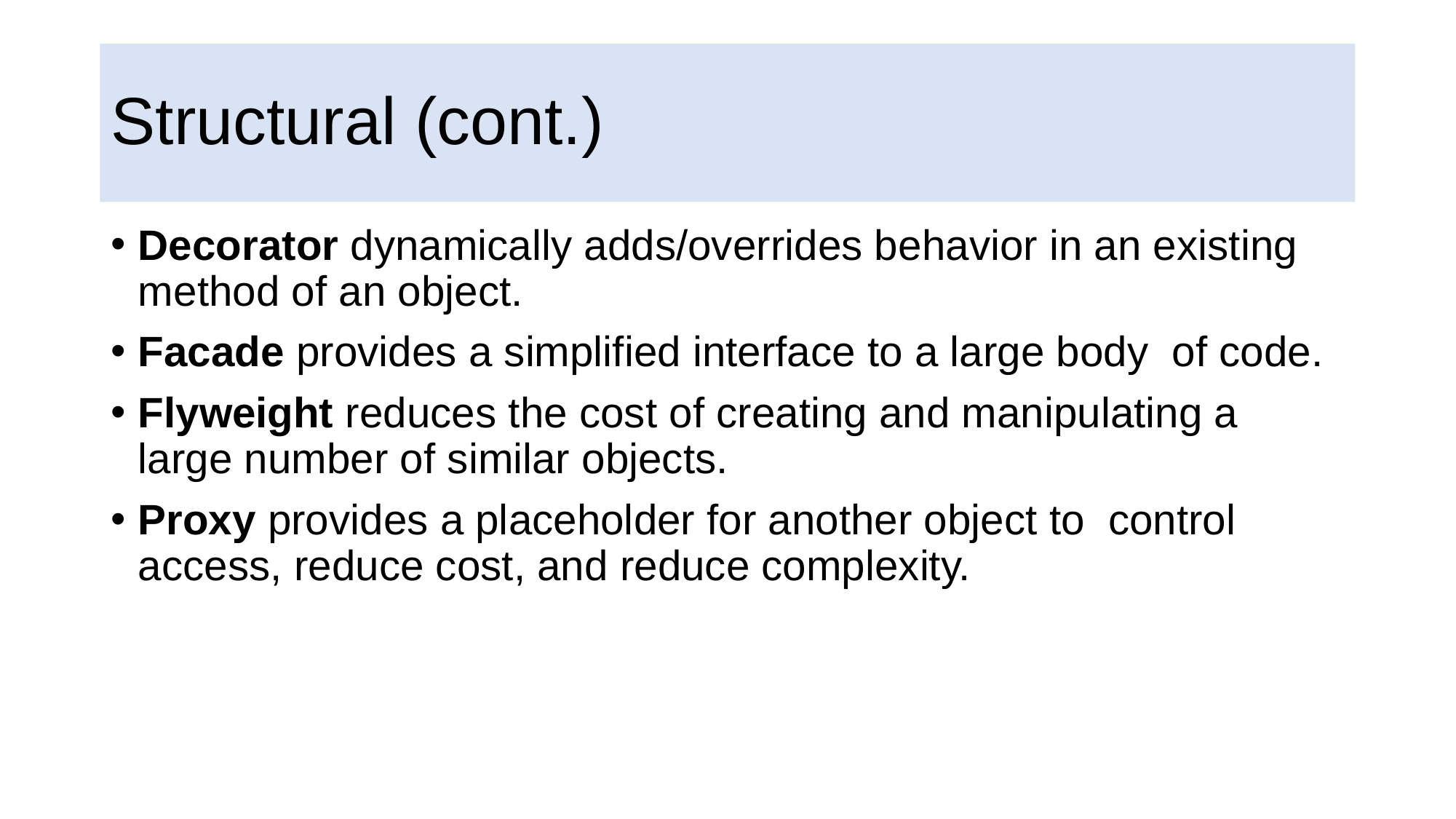

# Structural (cont.)
Decorator dynamically adds/overrides behavior in an existing method of an object.
Facade provides a simplified interface to a large body  of code.
Flyweight reduces the cost of creating and manipulating a large number of similar objects.
Proxy provides a placeholder for another object to  control access, reduce cost, and reduce complexity.